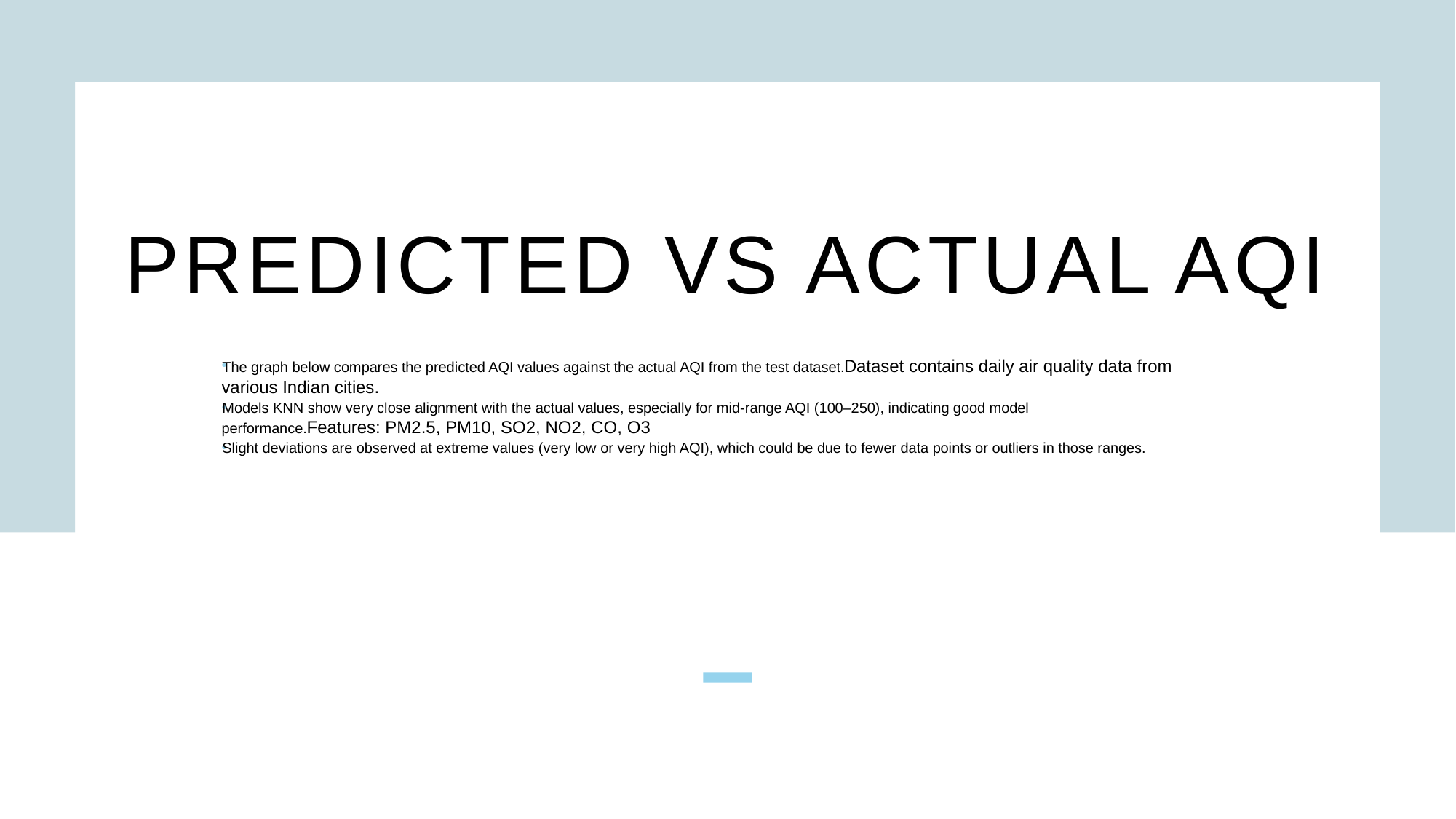

# Predicted vs Actual AQI
The graph below compares the predicted AQI values against the actual AQI from the test dataset.Dataset contains daily air quality data from various Indian cities.
Models KNN show very close alignment with the actual values, especially for mid-range AQI (100–250), indicating good model performance.Features: PM2.5, PM10, SO2, NO2, CO, O3
Slight deviations are observed at extreme values (very low or very high AQI), which could be due to fewer data points or outliers in those ranges.